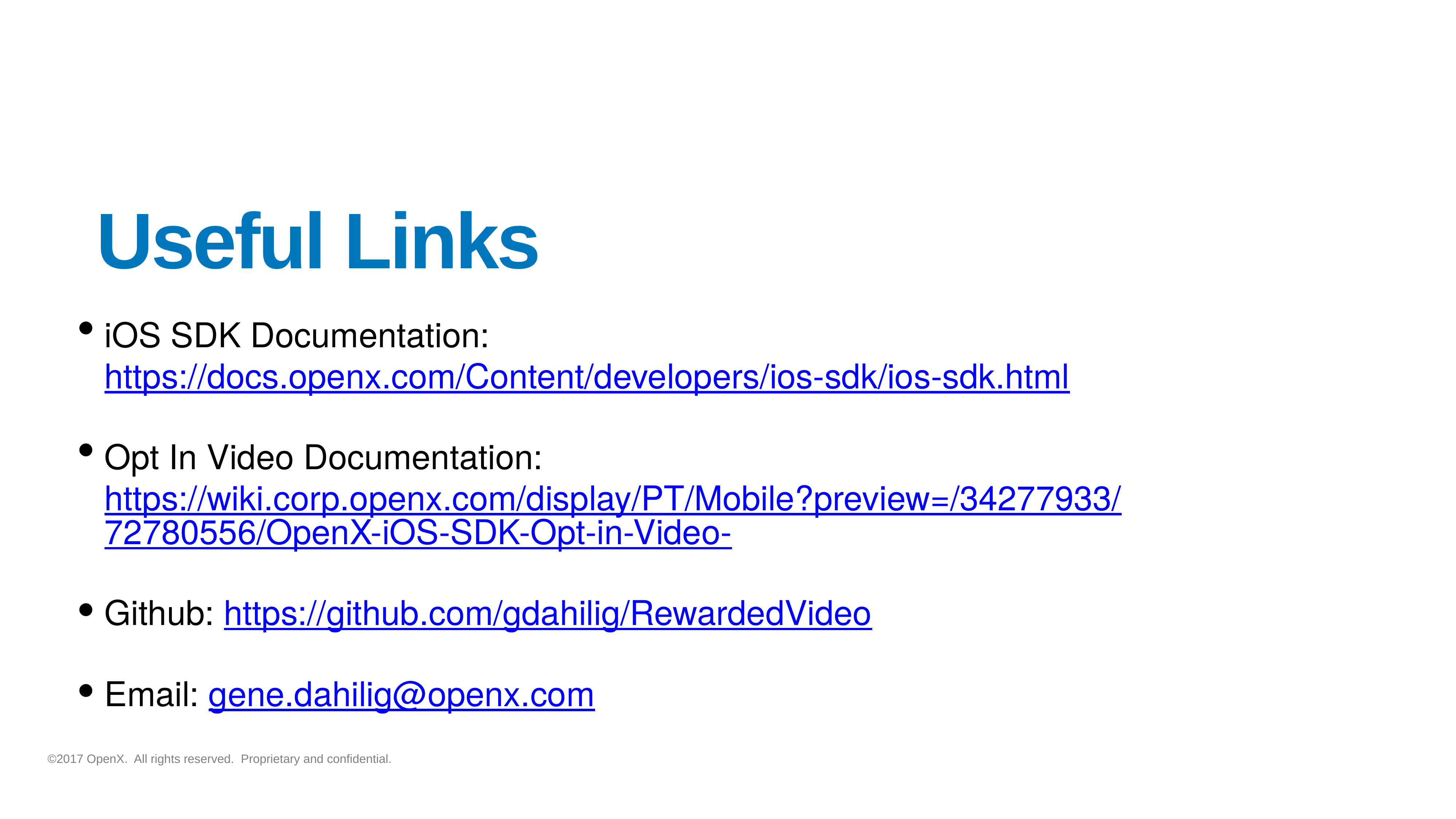

# Useful Links

iOS SDK Documentation: https://docs.openx.com/Content/developers/ios-sdk/ios-sdk.html
Opt In Video Documentation: https://wiki.corp.openx.com/display/PT/Mobile?preview=/34277933/72780556/OpenX-iOS-SDK-Opt-in-Video-
Github: https://github.com/gdahilig/RewardedVideo
Email: gene.dahilig@openx.com
©2017 OpenX.  All rights reserved.  Proprietary and confidential.